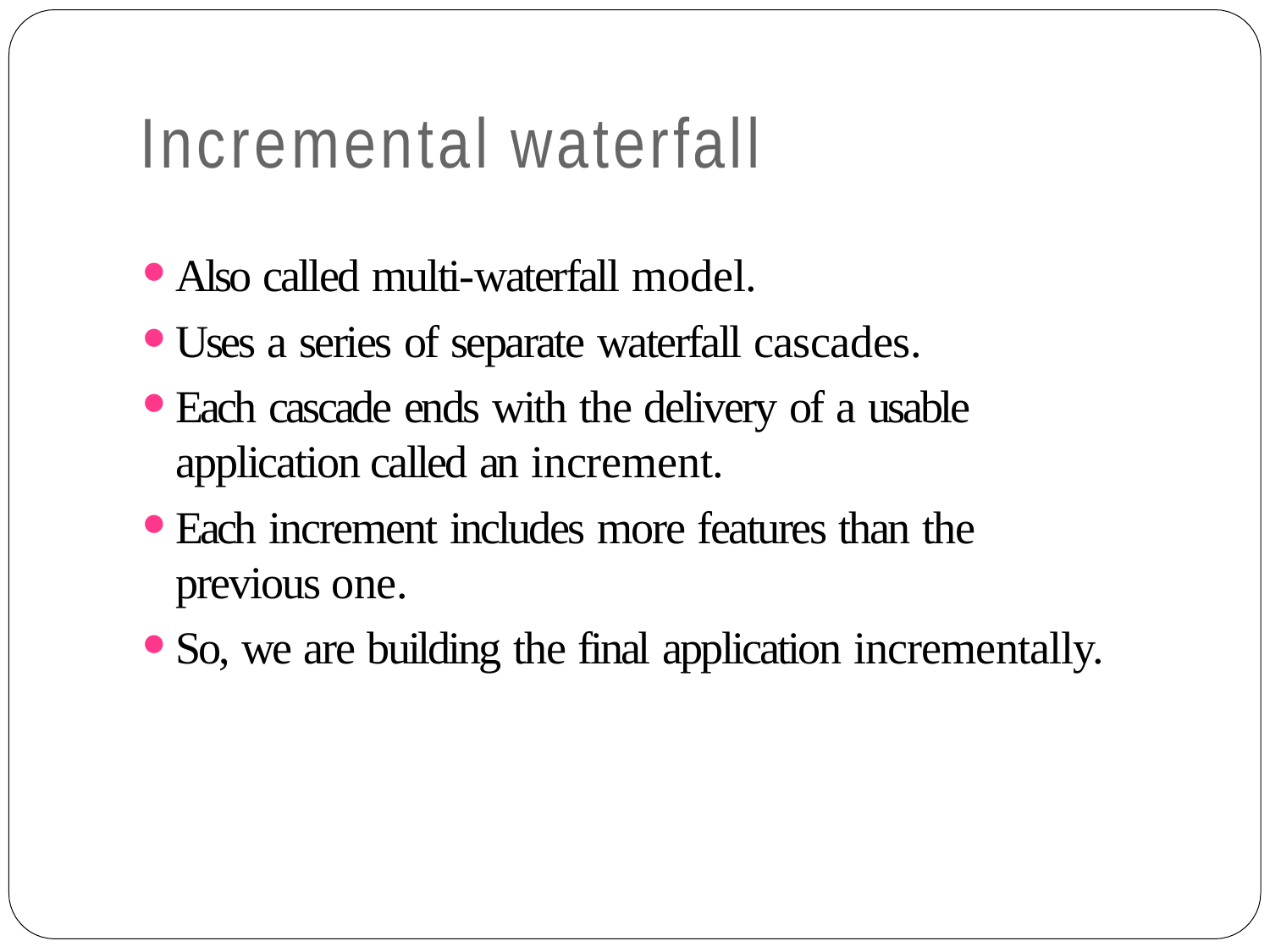

# Incremental waterfall
Also called multi-waterfall model.
Uses a series of separate waterfall cascades.
Each cascade ends with the delivery of a usable application called an increment.
Each increment includes more features than the previous one.
So, we are building the final application incrementally.